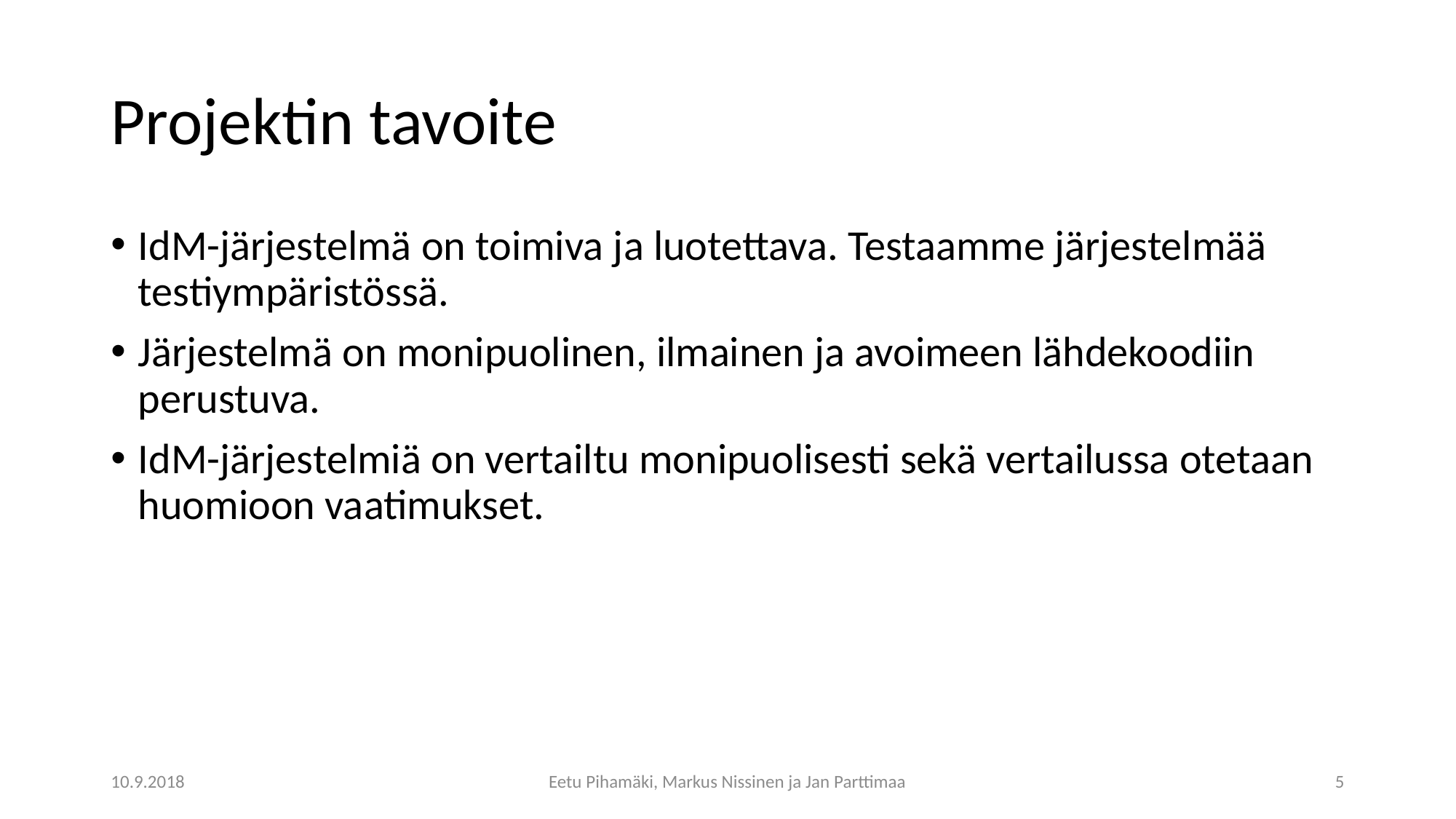

# Projektin tavoite
IdM-järjestelmä on toimiva ja luotettava. Testaamme järjestelmää testiympäristössä.
Järjestelmä on monipuolinen, ilmainen ja avoimeen lähdekoodiin perustuva.
IdM-järjestelmiä on vertailtu monipuolisesti sekä vertailussa otetaan huomioon vaatimukset.

10.9.2018
Eetu Pihamäki, Markus Nissinen ja Jan Parttimaa
5